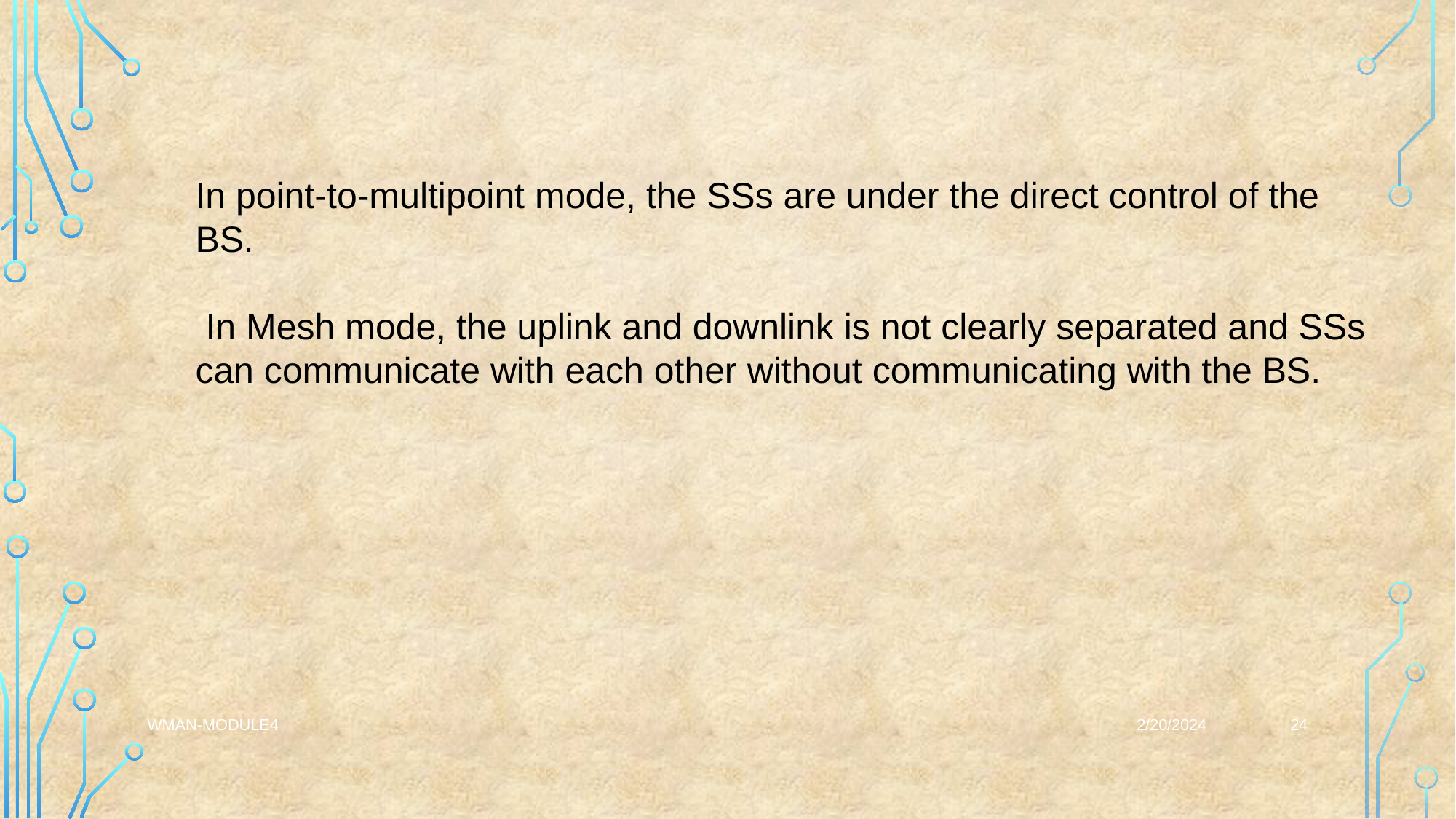

In point-to-multipoint mode, the SSs are under the direct control of the BS.

 In Mesh mode, the uplink and downlink is not clearly separated and SSs can communicate with each other without communicating with the BS.
24
WMAN-Module4
2/20/2024